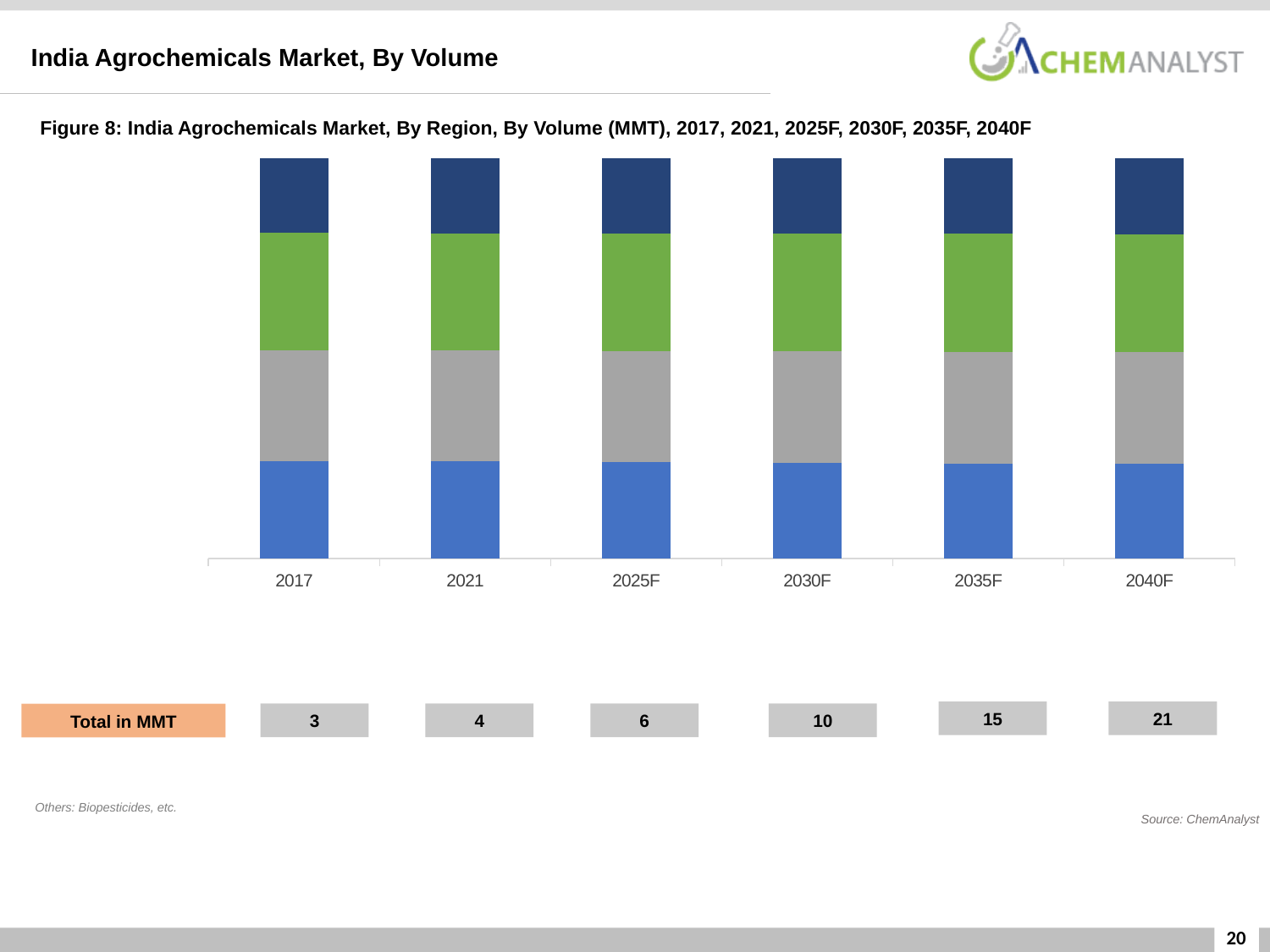

India Agrochemicals Market, By Volume
Figure 8: India Agrochemicals Market, By Region, By Volume (MMT), 2017, 2021, 2025F, 2030F, 2035F, 2040F

### Chart

| Category | East  | North | South | West |
|---|---|---|---|---|
| 2017 | 0.7444026666666668 | 0.8463840000000001 | 0.8912680000000001 | 0.5712786666666668 |
| 2021 | 1.0079394736842107 | 1.1507447368421053 | 1.213429605263158 | 0.7792019736842103 |
| 2025F | 1.443603269195837 | 1.6563196449548259 | 1.7507274746456132 | 1.124528705557353 |
| 2030F | 2.3079891200406855 | 2.6761109755127275 | 2.833189149444515 | 1.8194085422283137 |
| 2035F | 3.505903930058905 | 4.117295769588974 | 4.350628887090789 | 2.794090242490079 |
| 2040F | 5.051804781872045 | 5.948954045460318 | 6.307813750895626 | 4.052124173873688 |
15
21
3
4
6
10
Total in MMT
Others: Biopesticides, etc.
Source: ChemAnalyst